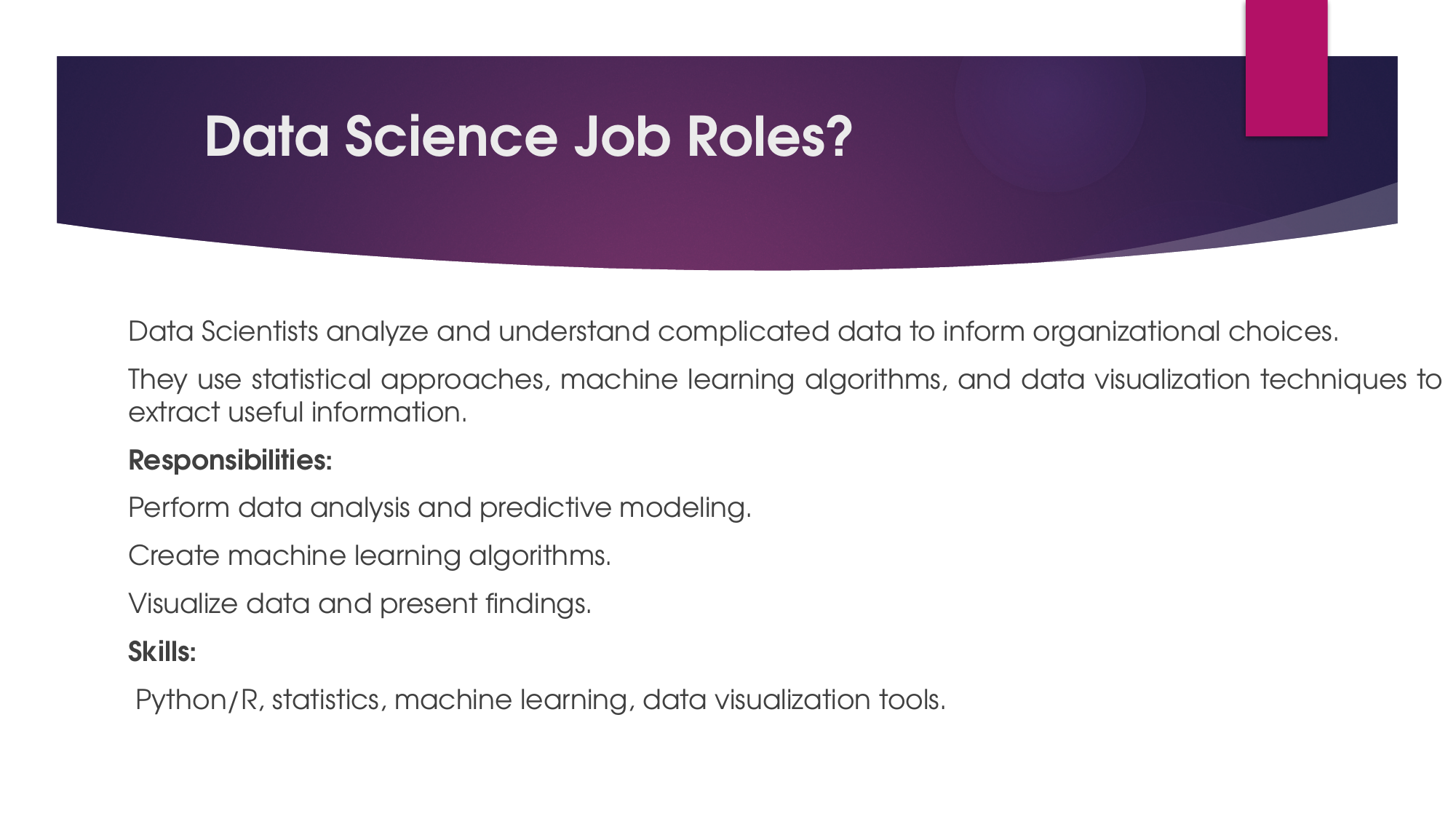

# Data Science Job Roles?
Data Scientists analyze and understand complicated data to inform organizational choices.
They use statistical approaches, machine learning algorithms, and data visualization techniques to extract useful information.
Responsibilities:
Perform data analysis and predictive modeling.
Create machine learning algorithms.
Visualize data and present findings.
Skills:
 Python/R, statistics, machine learning, data visualization tools.